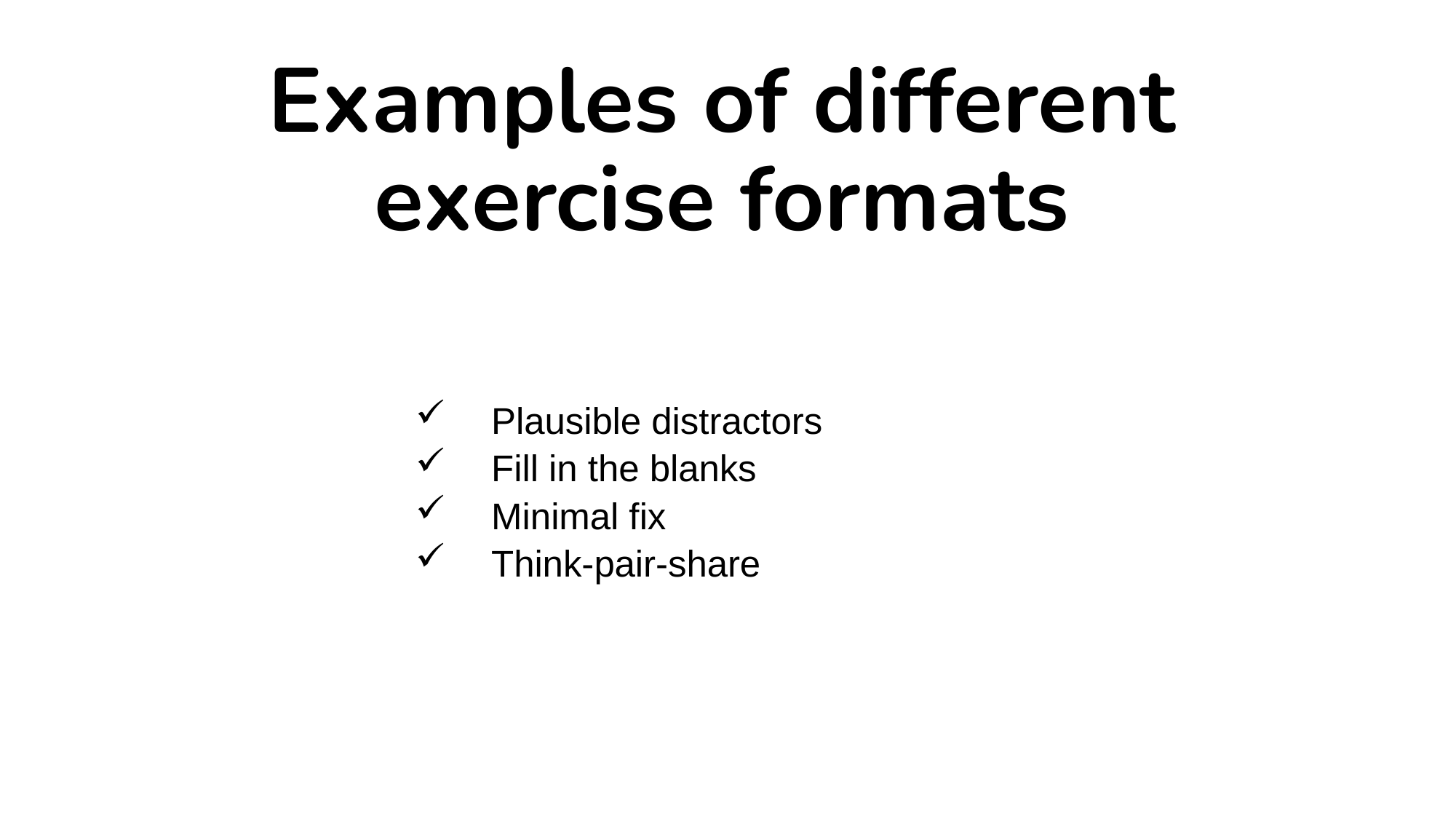

# Examples of different exercise formats
Plausible distractors
Fill in the blanks
Minimal fix
Think-pair-share